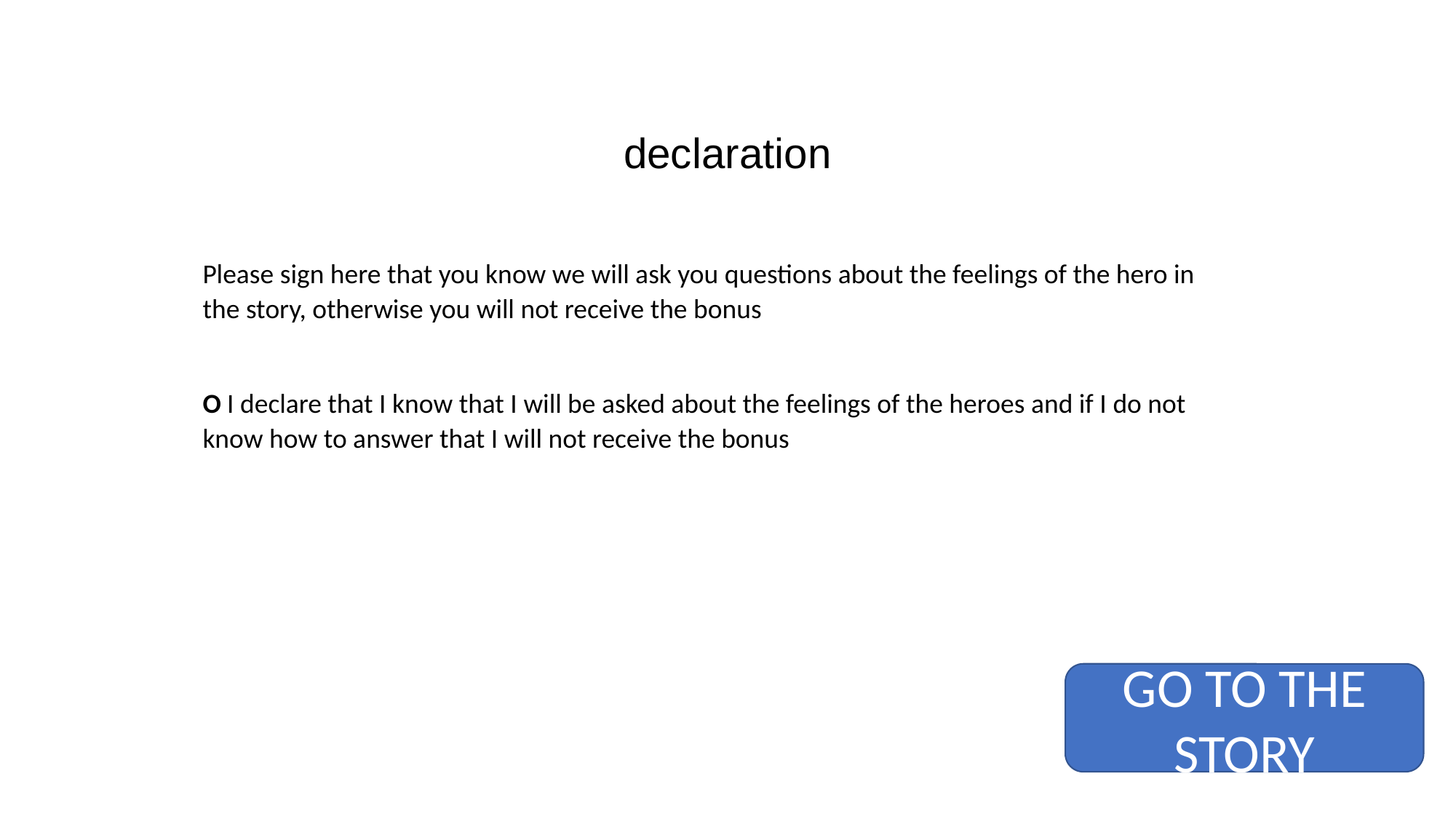

declaration
Please sign here that you know we will ask you questions about the feelings of the hero in the story, otherwise you will not receive the bonus

O I declare that I know that I will be asked about the feelings of the heroes and if I do not know how to answer that I will not receive the bonus
GO TO THE STORY